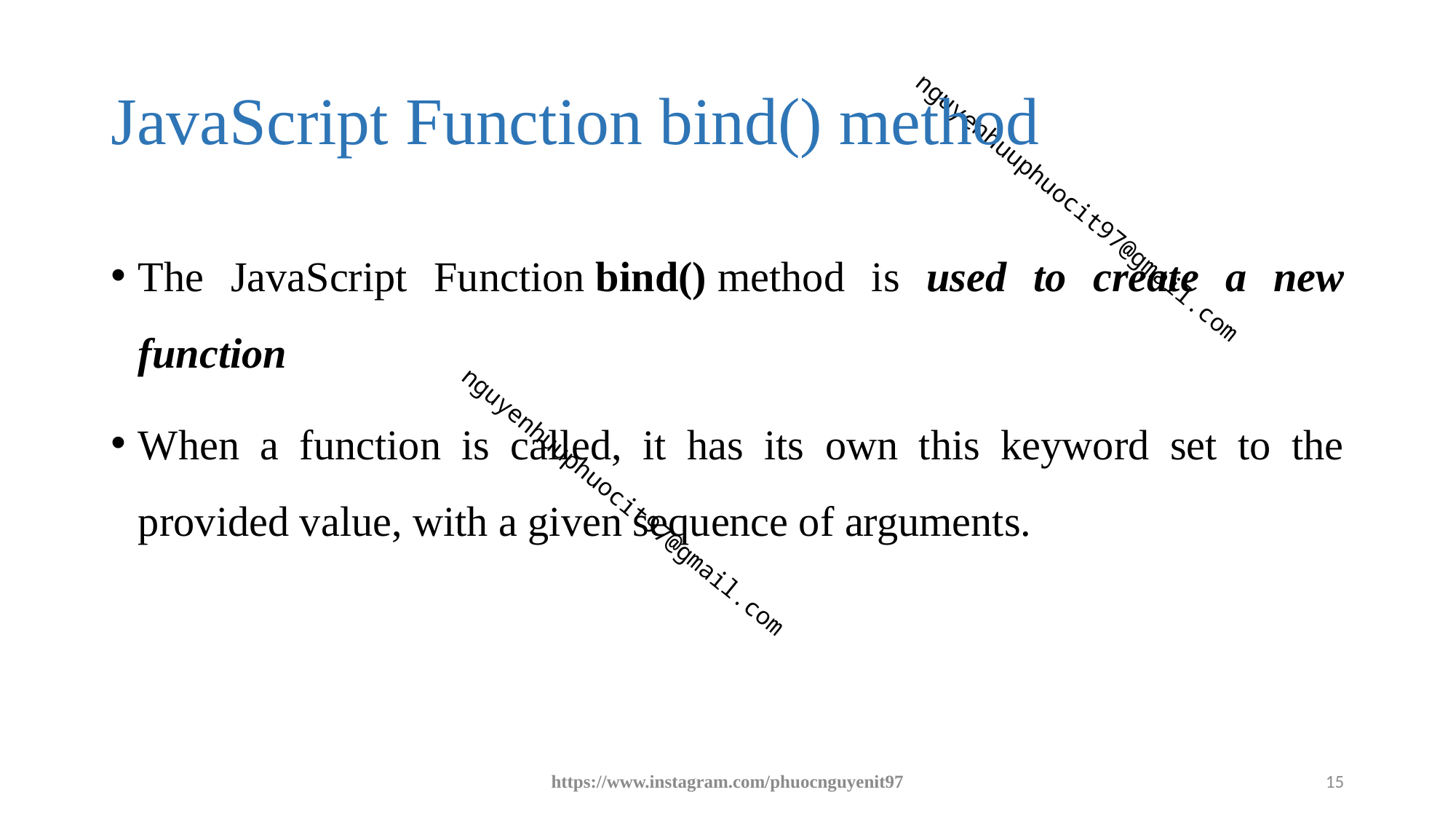

# JavaScript Function bind() method
The JavaScript Function bind() method is used to create a new function
When a function is called, it has its own this keyword set to the provided value, with a given sequence of arguments.
https://www.instagram.com/phuocnguyenit97
15